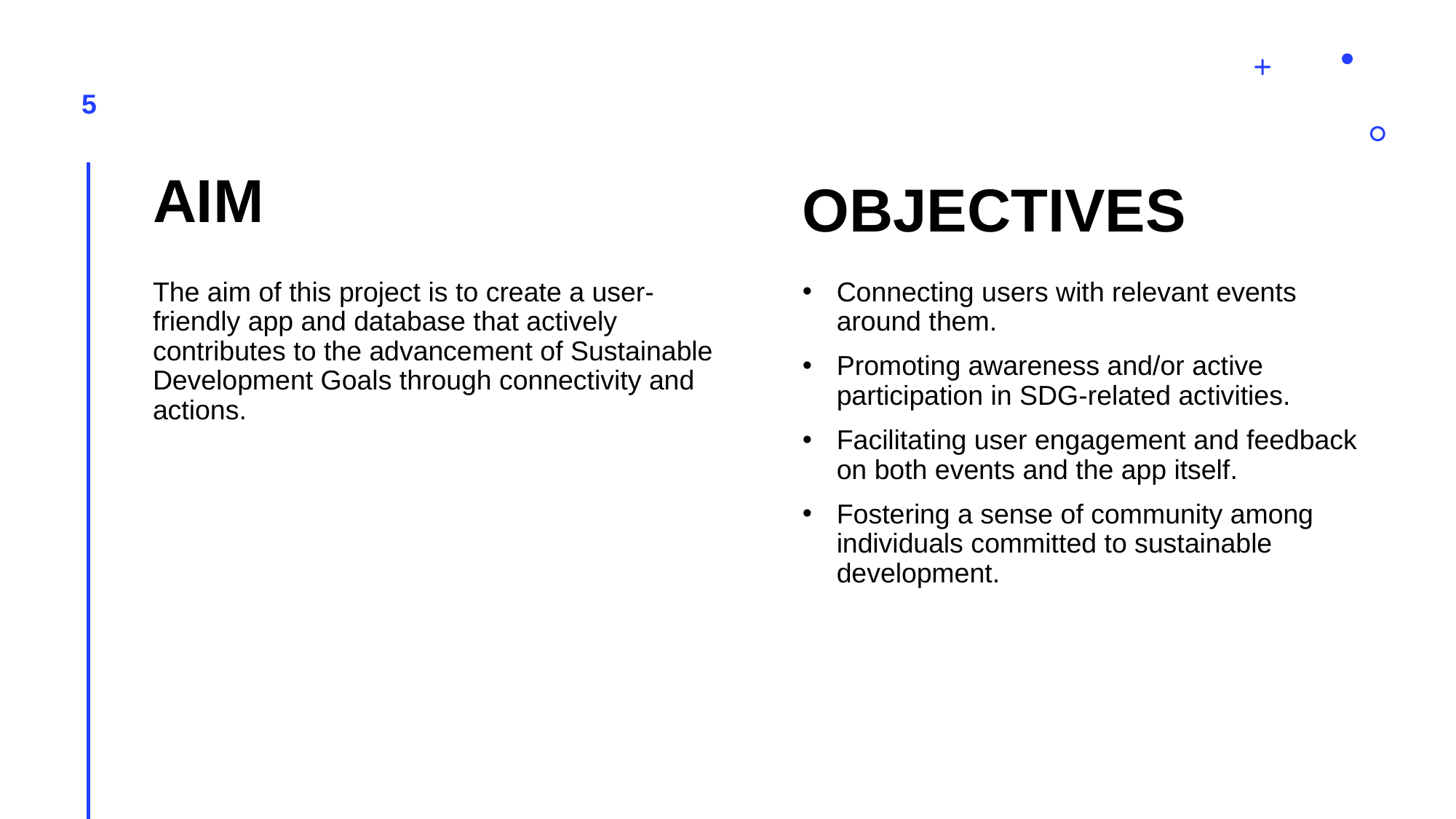

# Aim
5
Objectives
The aim of this project is to create a user-friendly app and database that actively contributes to the advancement of Sustainable Development Goals through connectivity and actions.
Connecting users with relevant events around them.
Promoting awareness and/or active participation in SDG-related activities.
Facilitating user engagement and feedback on both events and the app itself.
Fostering a sense of community among individuals committed to sustainable development.